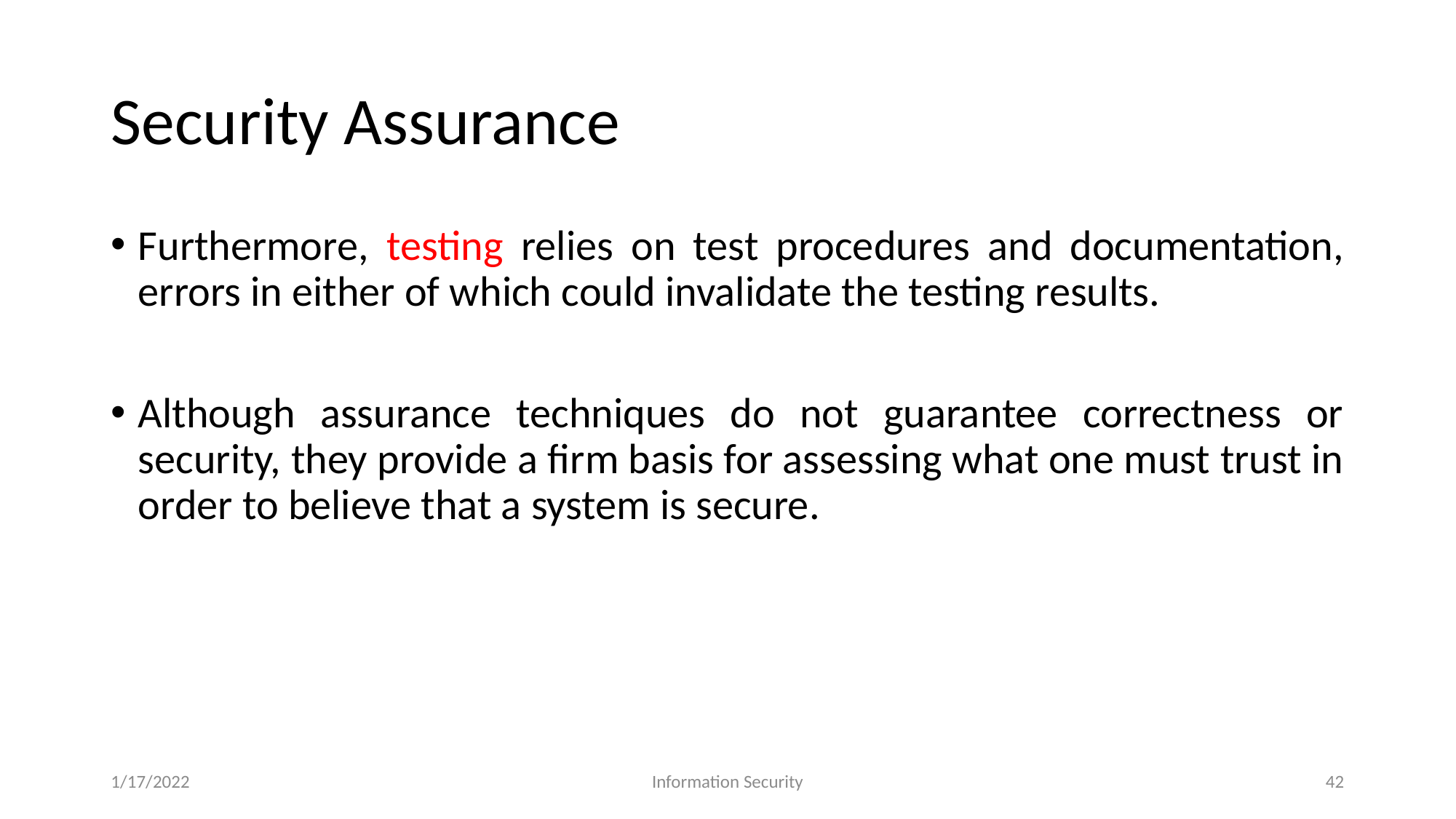

# Security Assurance
Furthermore, testing relies on test procedures and documentation, errors in either of which could invalidate the testing results.

Although assurance techniques do not guarantee correctness or security, they provide a firm basis for assessing what one must trust in order to believe that a system is secure.
1/17/2022
Information Security
42